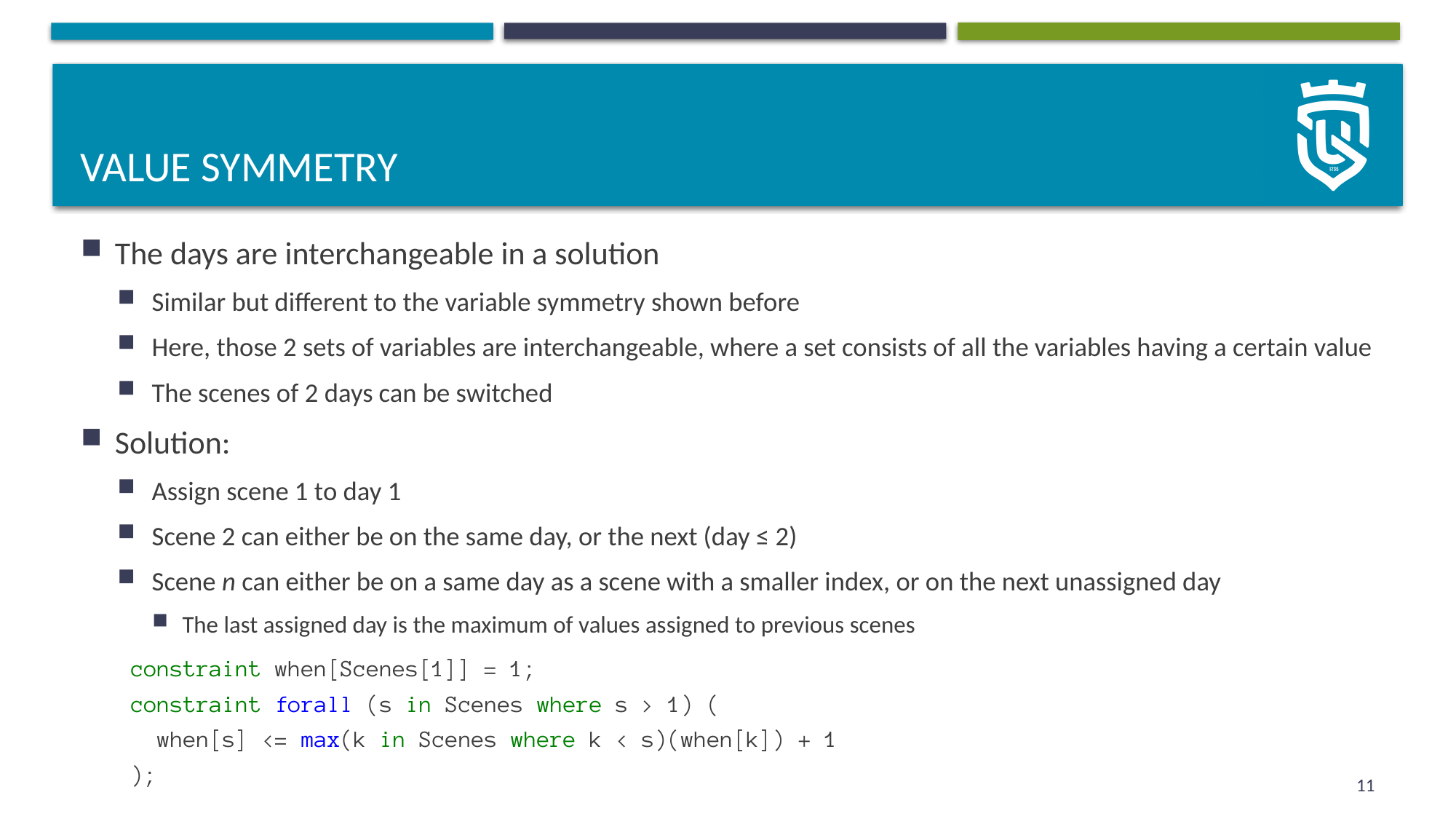

# Value symmetry
The days are interchangeable in a solution
Similar but different to the variable symmetry shown before
Here, those 2 sets of variables are interchangeable, where a set consists of all the variables having a certain value
The scenes of 2 days can be switched
Solution:
Assign scene 1 to day 1
Scene 2 can either be on the same day, or the next (day ≤ 2)
Scene n can either be on a same day as a scene with a smaller index, or on the next unassigned day
The last assigned day is the maximum of values assigned to previous scenes
constraint when[Scenes[1]] = 1;
constraint forall (s in Scenes where s > 1) (
  when[s] <= max(k in Scenes where k < s)(when[k]) + 1
);
11